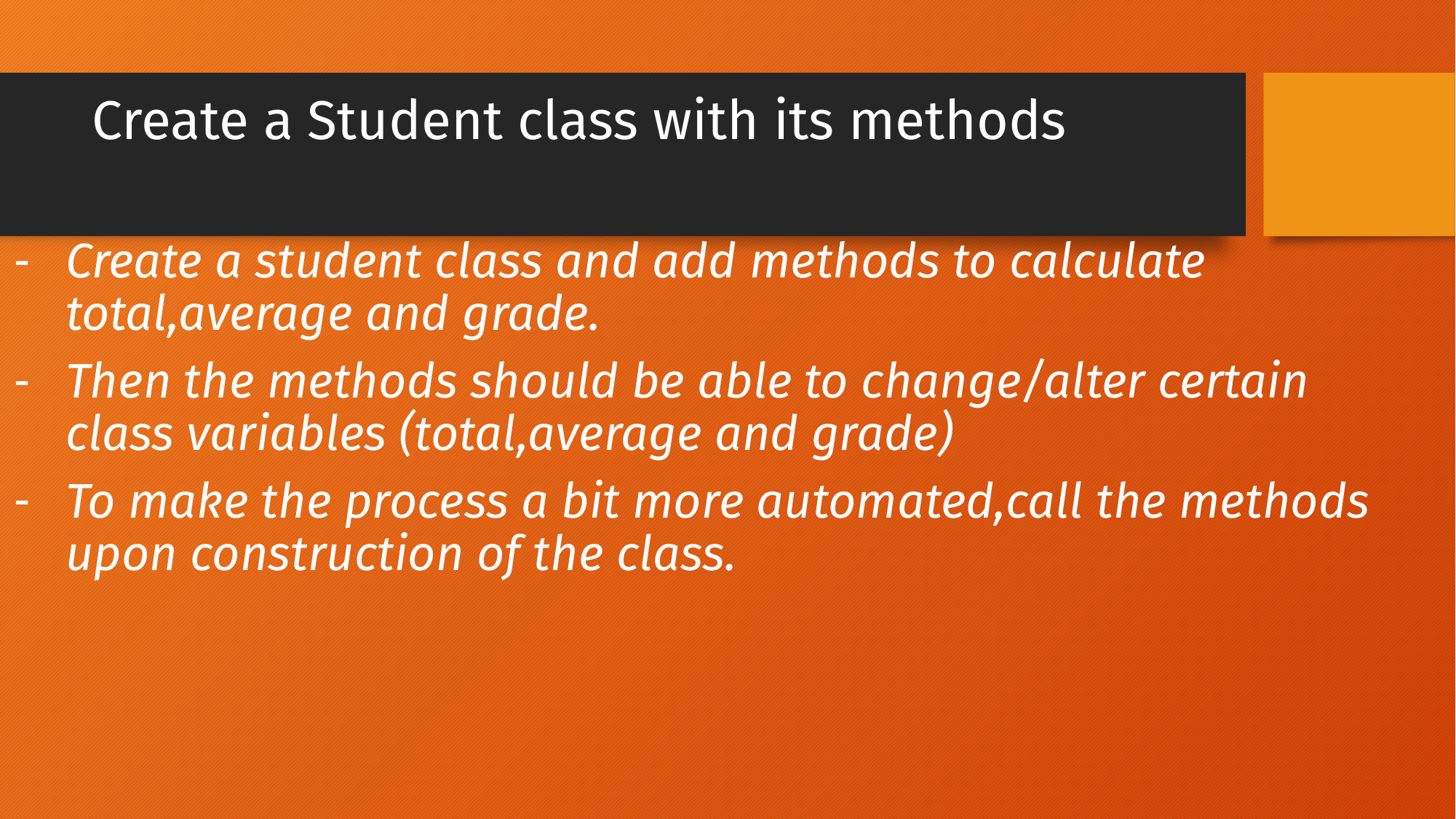

# Create a Student class with its methods
Create a student class and add methods to calculate total,average and grade.
Then the methods should be able to change/alter certain class variables (total,average and grade)
To make the process a bit more automated,call the methods upon construction of the class.